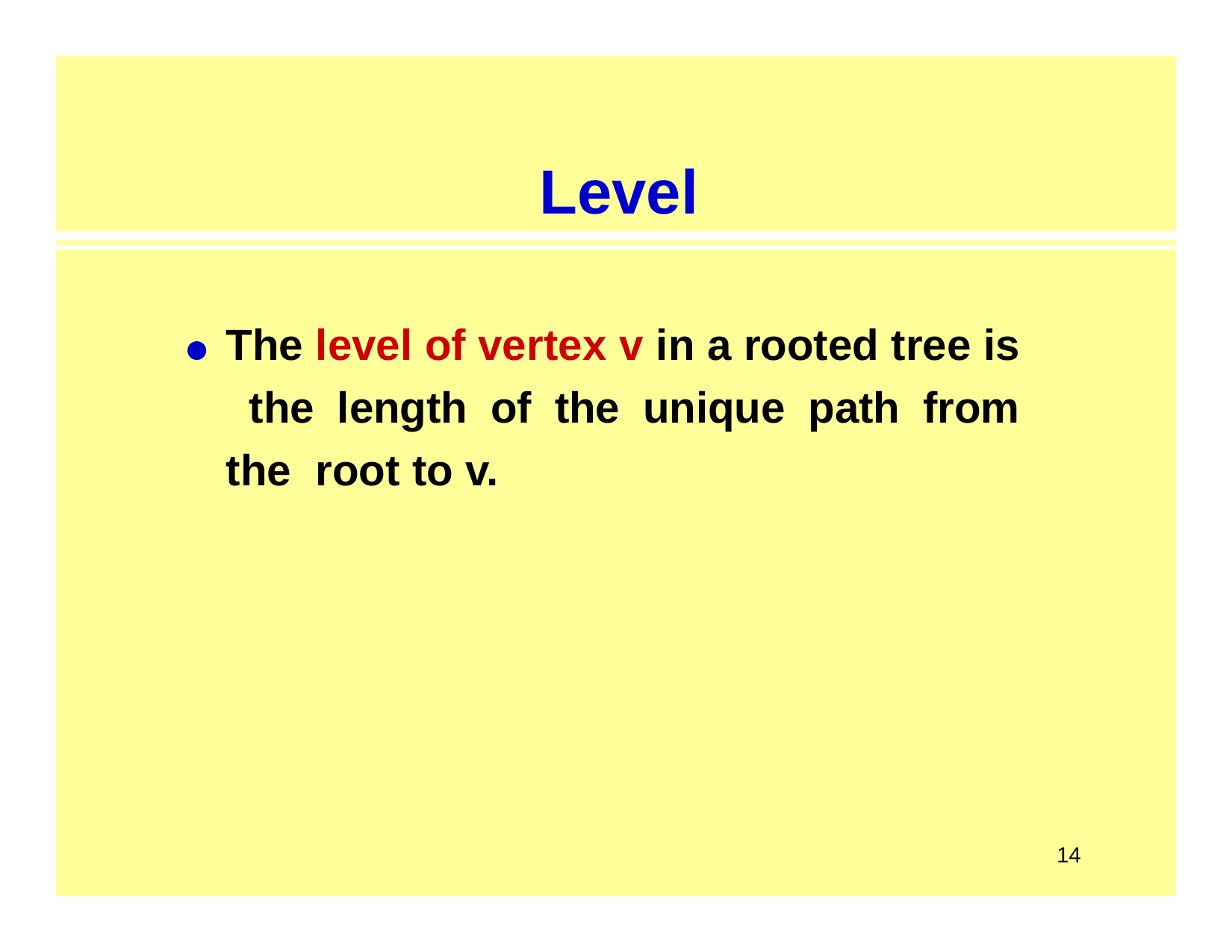

# Level
The level of vertex v in a rooted tree is  the length of the unique path from the  root to v.
14